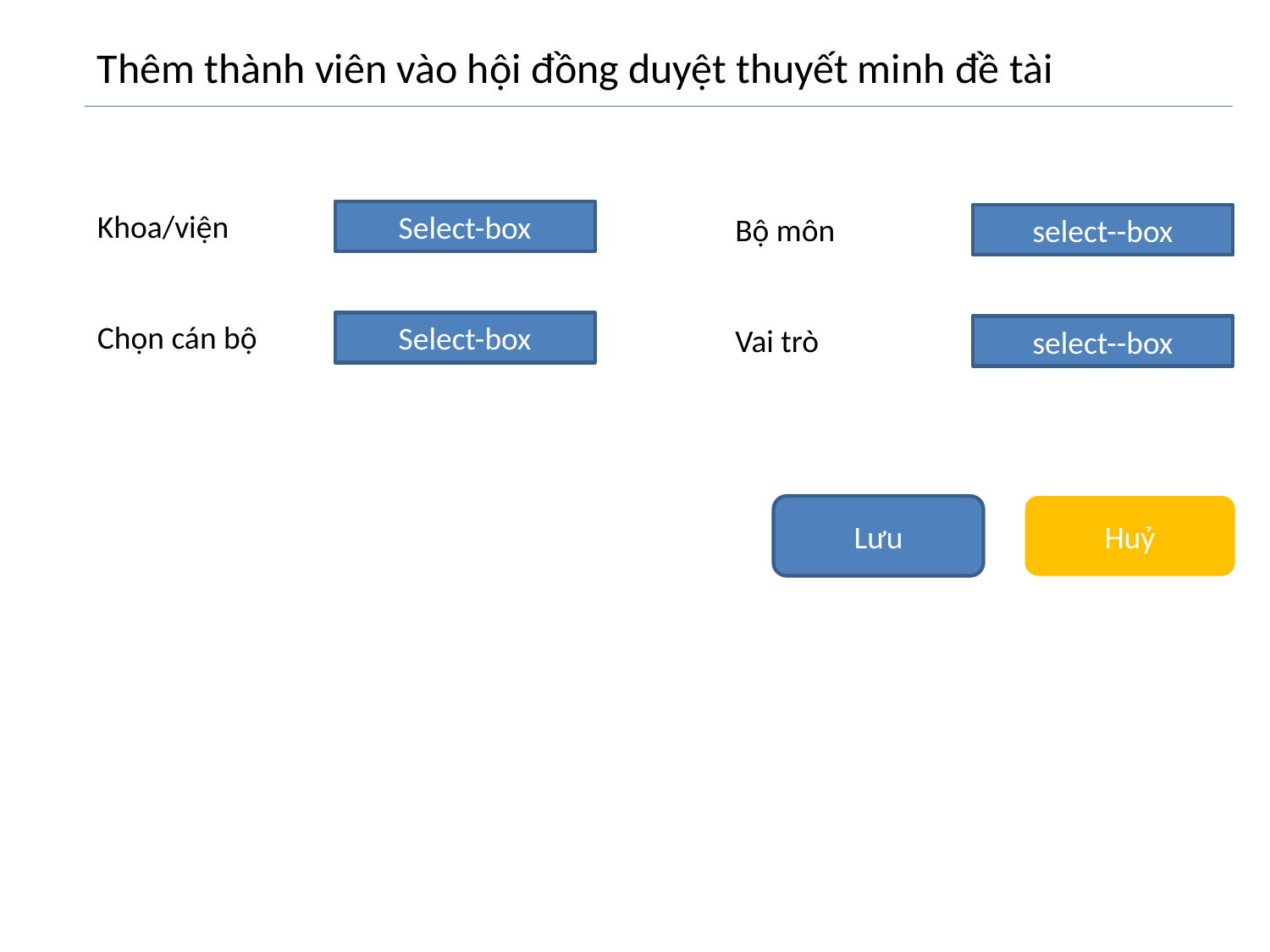

Thêm thành viên vào hội đồng duyệt thuyết minh đề tài
Khoa/viện
Select-box
Bộ môn
select--box
Chọn cán bộ
Select-box
Vai trò
select--box
Lưu
Huỷ